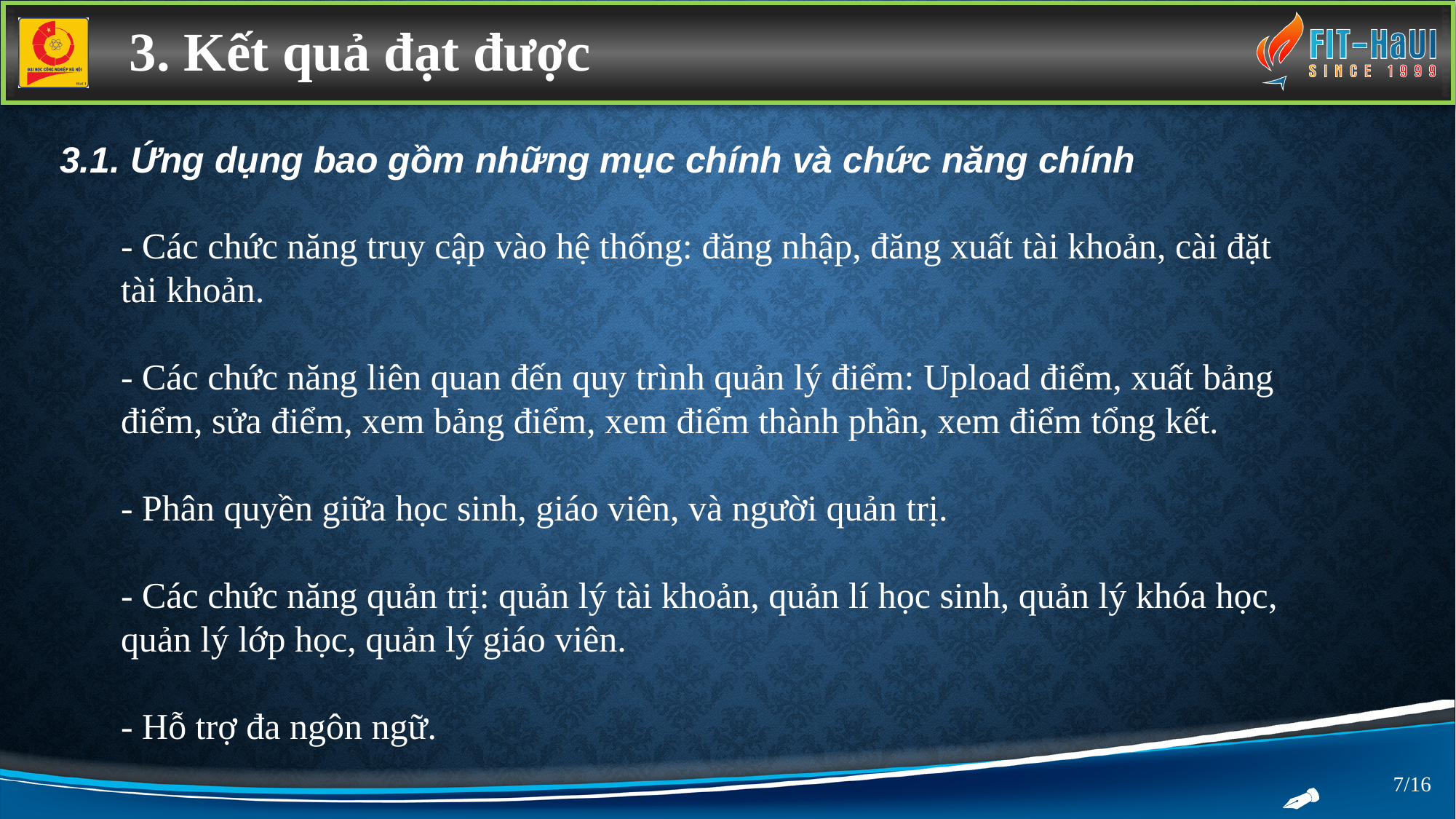

3. Kết quả đạt được
3.1. Ứng dụng bao gồm những mục chính và chức năng chính
- Các chức năng truy cập vào hệ thống: đăng nhập, đăng xuất tài khoản, cài đặt tài khoản.

- Các chức năng liên quan đến quy trình quản lý điểm: Upload điểm, xuất bảng điểm, sửa điểm, xem bảng điểm, xem điểm thành phần, xem điểm tổng kết.

- Phân quyền giữa học sinh, giáo viên, và người quản trị.

- Các chức năng quản trị: quản lý tài khoản, quản lí học sinh, quản lý khóa học, quản lý lớp học, quản lý giáo viên.

- Hỗ trợ đa ngôn ngữ.
7/16